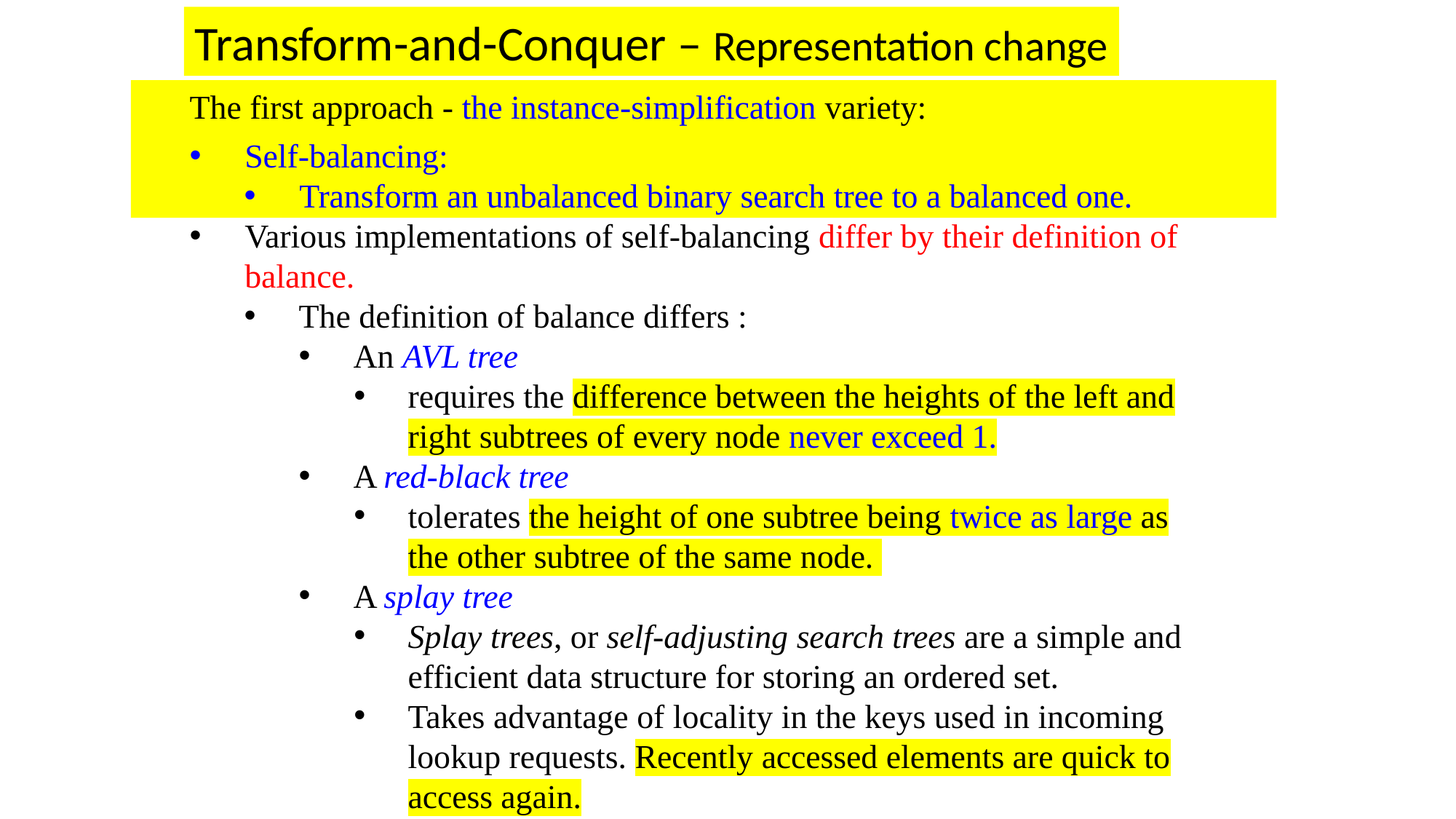

Transform-and-Conquer – Representation change

The first approach - the instance-simplification variety:
Self-balancing:
Transform an unbalanced binary search tree to a balanced one.
Various implementations of self-balancing differ by their definition of balance.
The definition of balance differs :
An AVL tree
requires the difference between the heights of the left and right subtrees of every node never exceed 1.
A red-black tree
tolerates the height of one subtree being twice as large as the other subtree of the same node.
A splay tree
Splay trees, or self-adjusting search trees are a simple and efficient data structure for storing an ordered set.
Takes advantage of locality in the keys used in incoming lookup requests. Recently accessed elements are quick to access again.